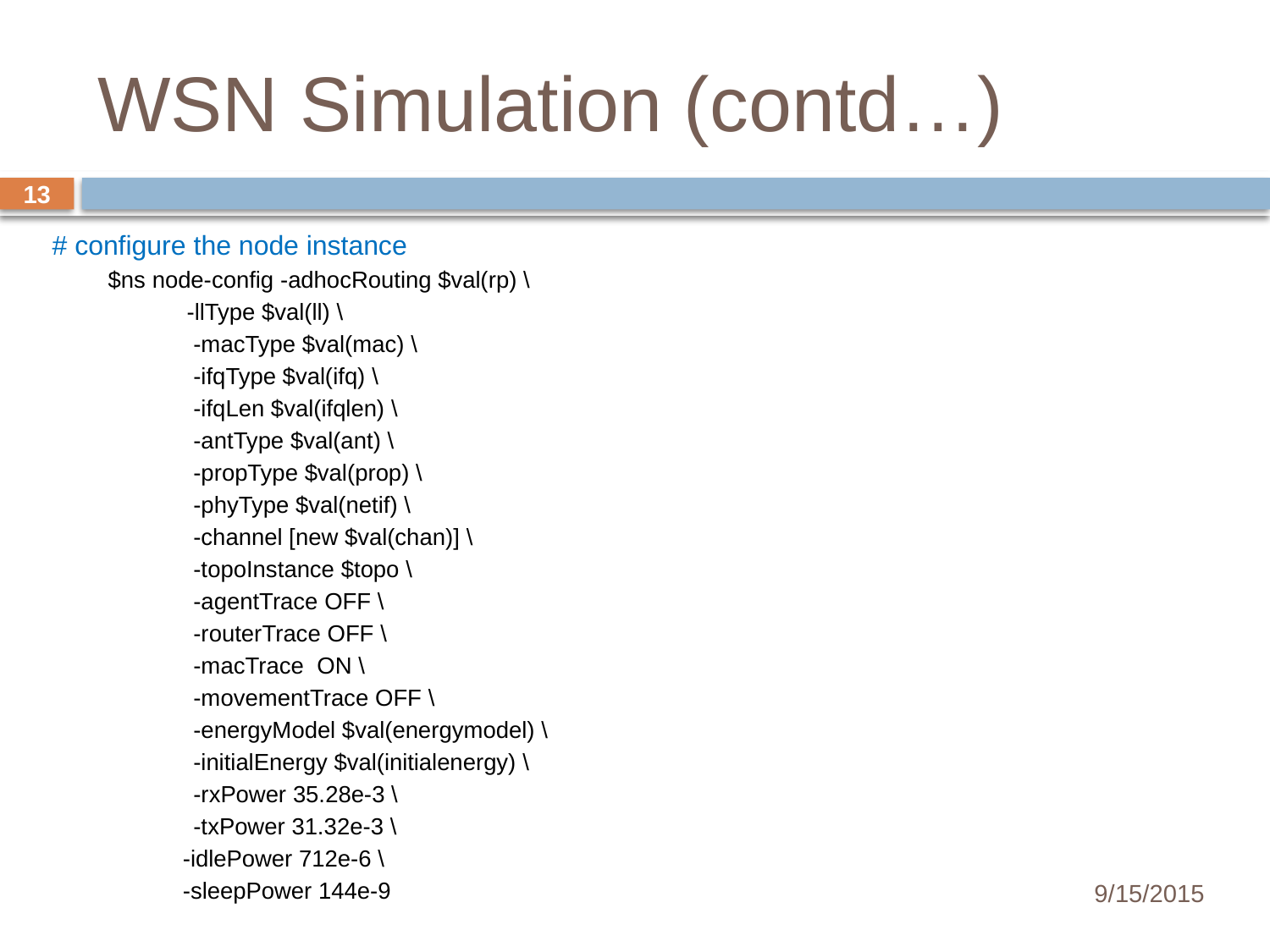

# WSN Simulation (contd…)
13
# configure the node instance
$ns node-config -adhocRouting $val(rp) \
            -llType $val(ll) \
             -macType $val(mac) \
             -ifqType $val(ifq) \
             -ifqLen $val(ifqlen) \
             -antType $val(ant) \
             -propType $val(prop) \
             -phyType $val(netif) \
             -channel [new $val(chan)] \
             -topoInstance $topo \
             -agentTrace OFF \
             -routerTrace OFF \
             -macTrace  ON \
             -movementTrace OFF \
             -energyModel $val(energymodel) \
             -initialEnergy $val(initialenergy) \
             -rxPower 35.28e-3 \
             -txPower 31.32e-3 \
	     -idlePower 712e-6 \
	     -sleepPower 144e-9
9/15/2015